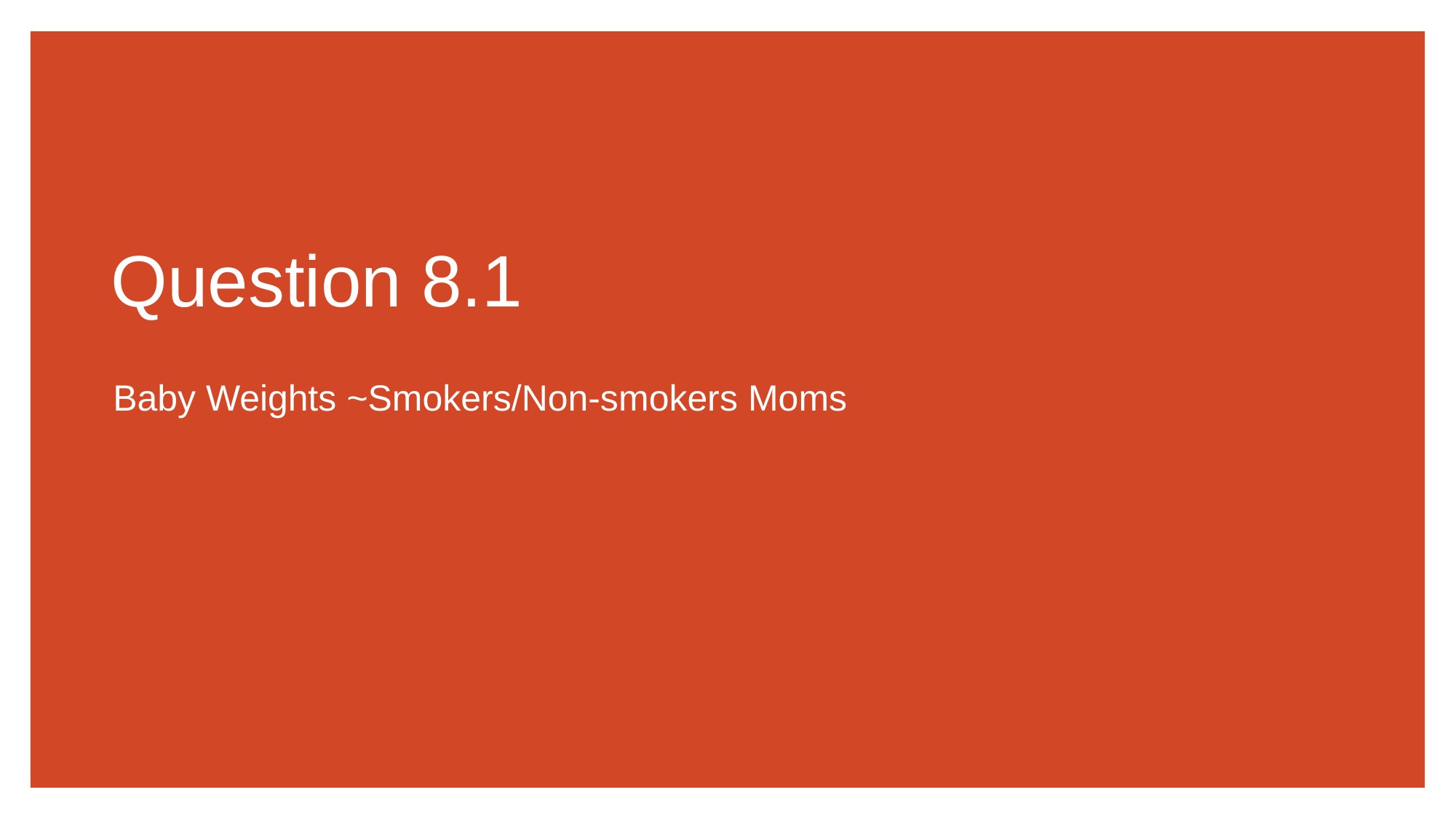

# Question 8.1
Baby Weights ~Smokers/Non-smokers Moms